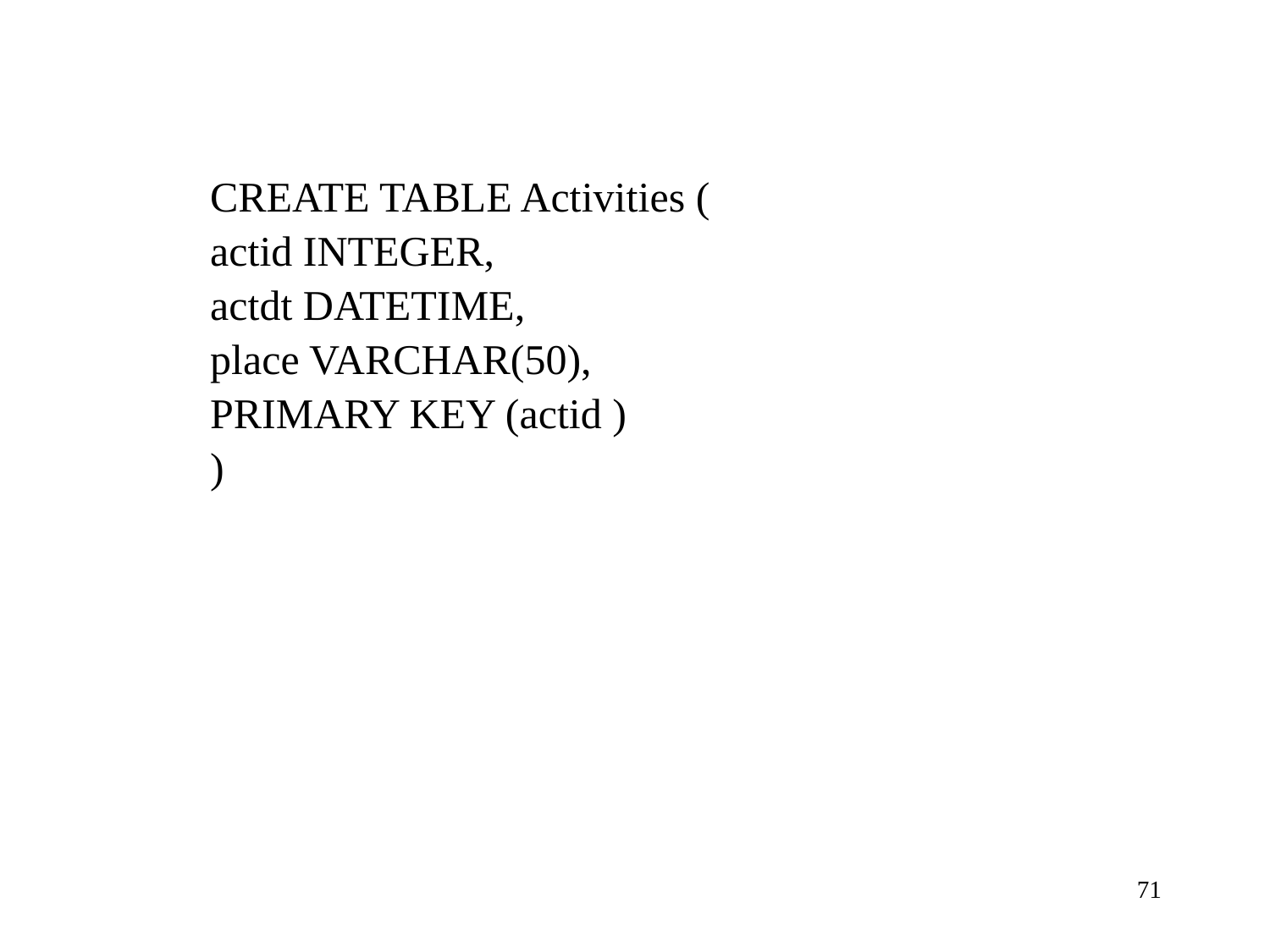

CREATE TABLE Activities (
actid INTEGER,
actdt DATETIME,
place VARCHAR(50),
PRIMARY KEY (actid )
)
71